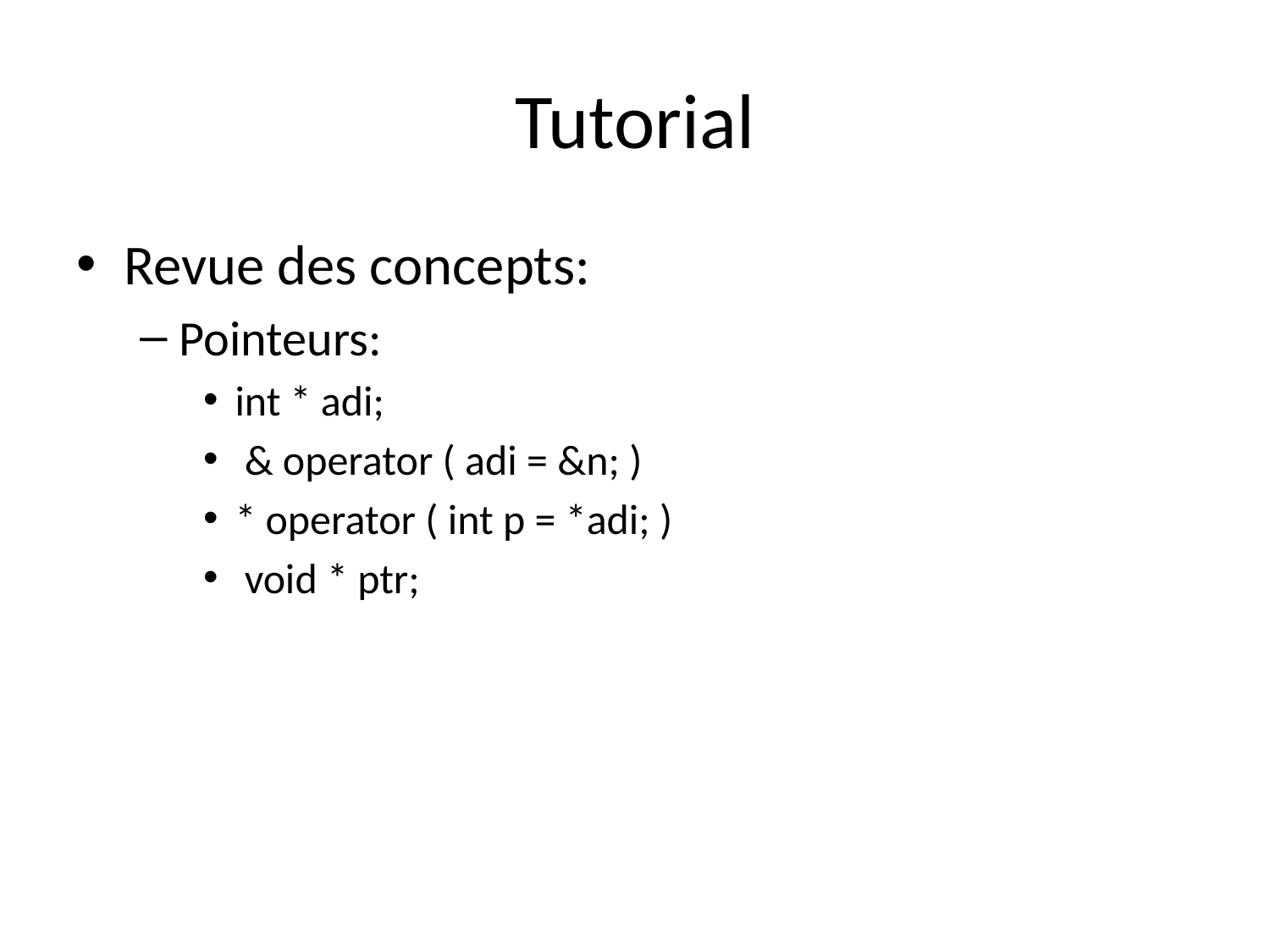

# Tutorial
Revue des concepts:
Pointeurs:
int * adi;
 & operator ( adi = &n; )
* operator ( int p = *adi; )
 void * ptr;